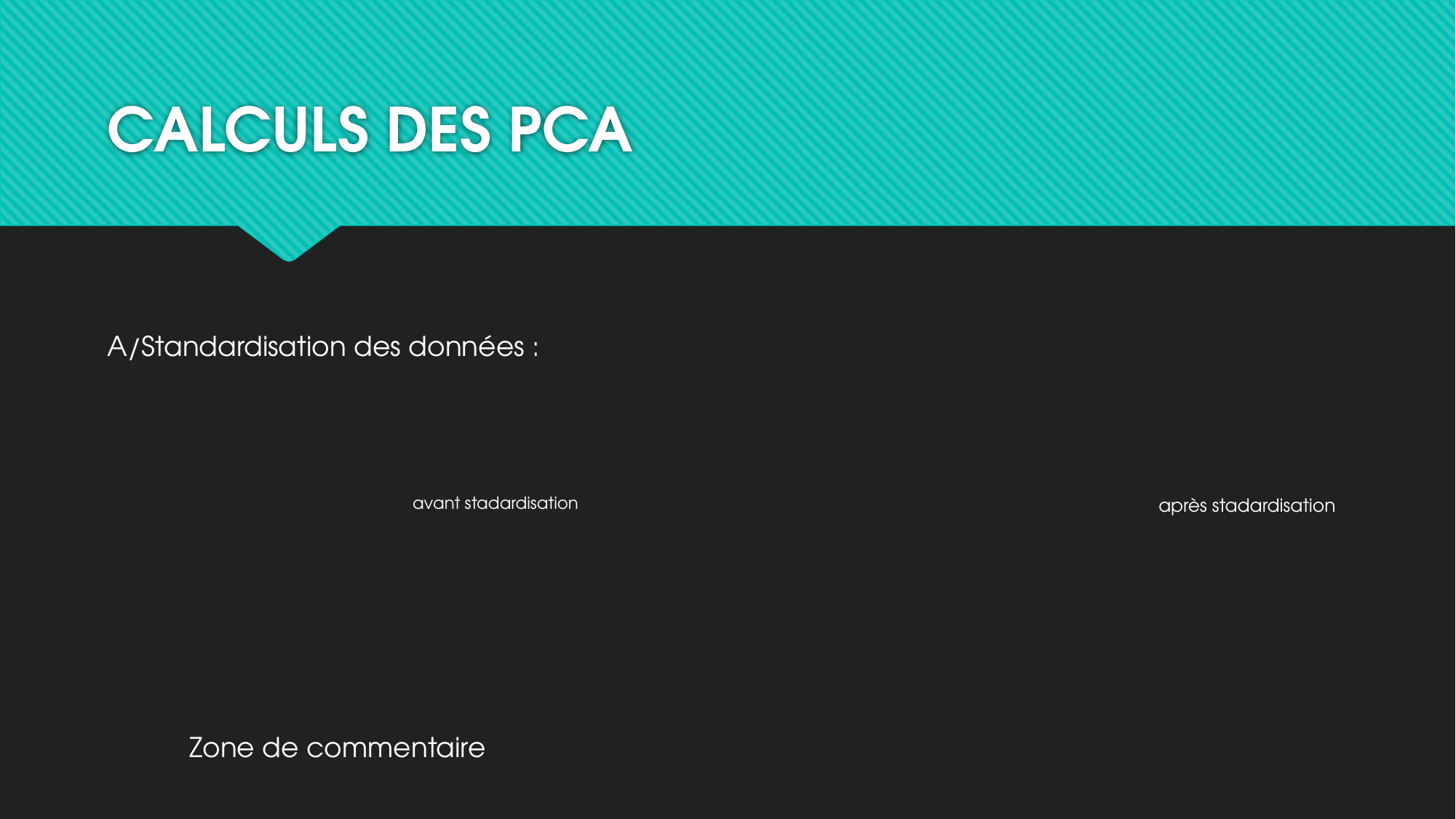

# CALCULS DES PCA
A/Standardisation des données :
avant stadardisation
après stadardisation

Zone de commentaire